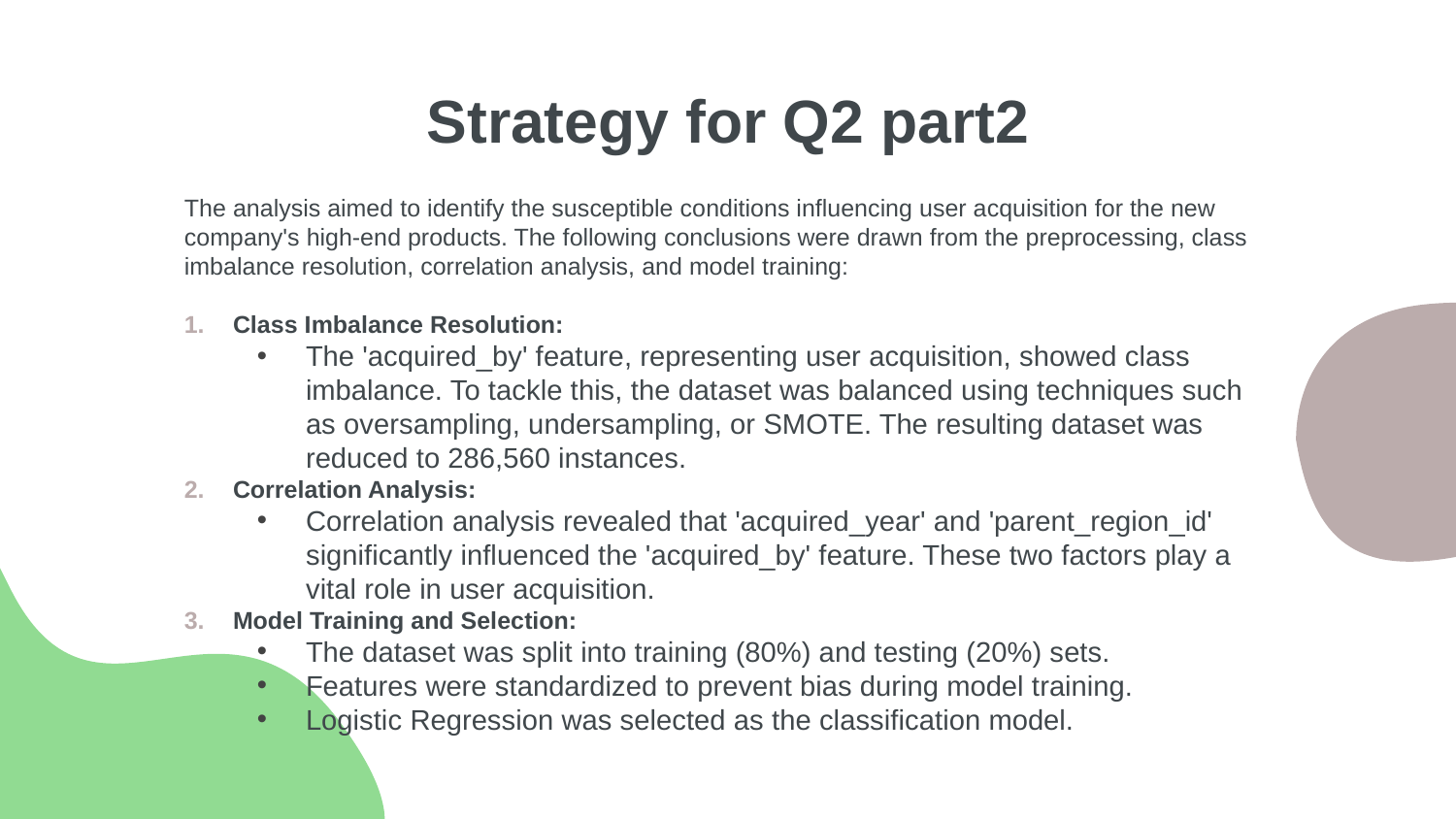

# Strategy for Q2 part2
The analysis aimed to identify the susceptible conditions influencing user acquisition for the new company's high-end products. The following conclusions were drawn from the preprocessing, class imbalance resolution, correlation analysis, and model training:

Class Imbalance Resolution:
The 'acquired_by' feature, representing user acquisition, showed class imbalance. To tackle this, the dataset was balanced using techniques such as oversampling, undersampling, or SMOTE. The resulting dataset was reduced to 286,560 instances.
Correlation Analysis:
Correlation analysis revealed that 'acquired_year' and 'parent_region_id' significantly influenced the 'acquired_by' feature. These two factors play a vital role in user acquisition.
Model Training and Selection:
The dataset was split into training (80%) and testing (20%) sets.
Features were standardized to prevent bias during model training.
Logistic Regression was selected as the classification model.